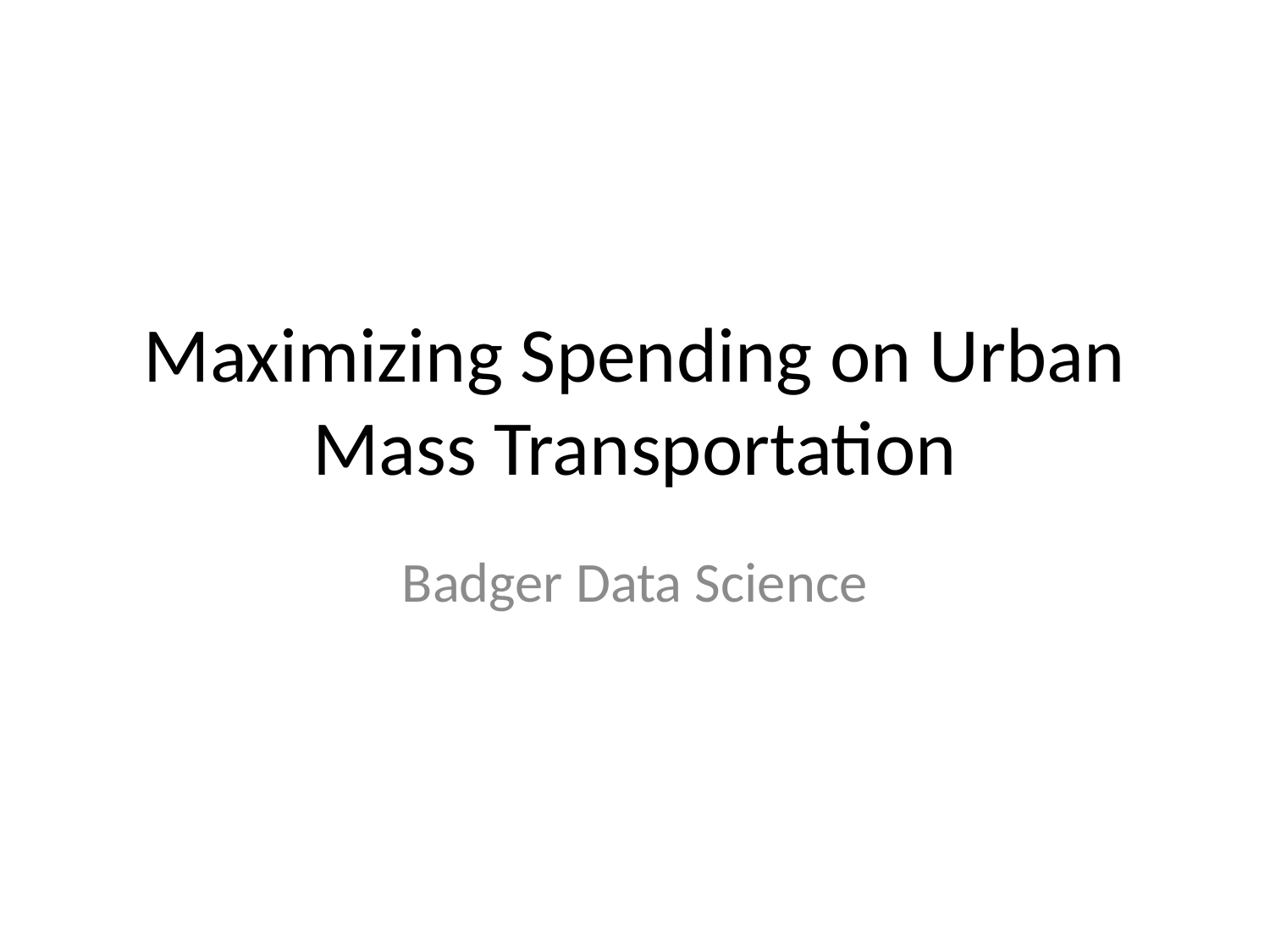

# Maximizing Spending on Urban Mass Transportation
Badger Data Science